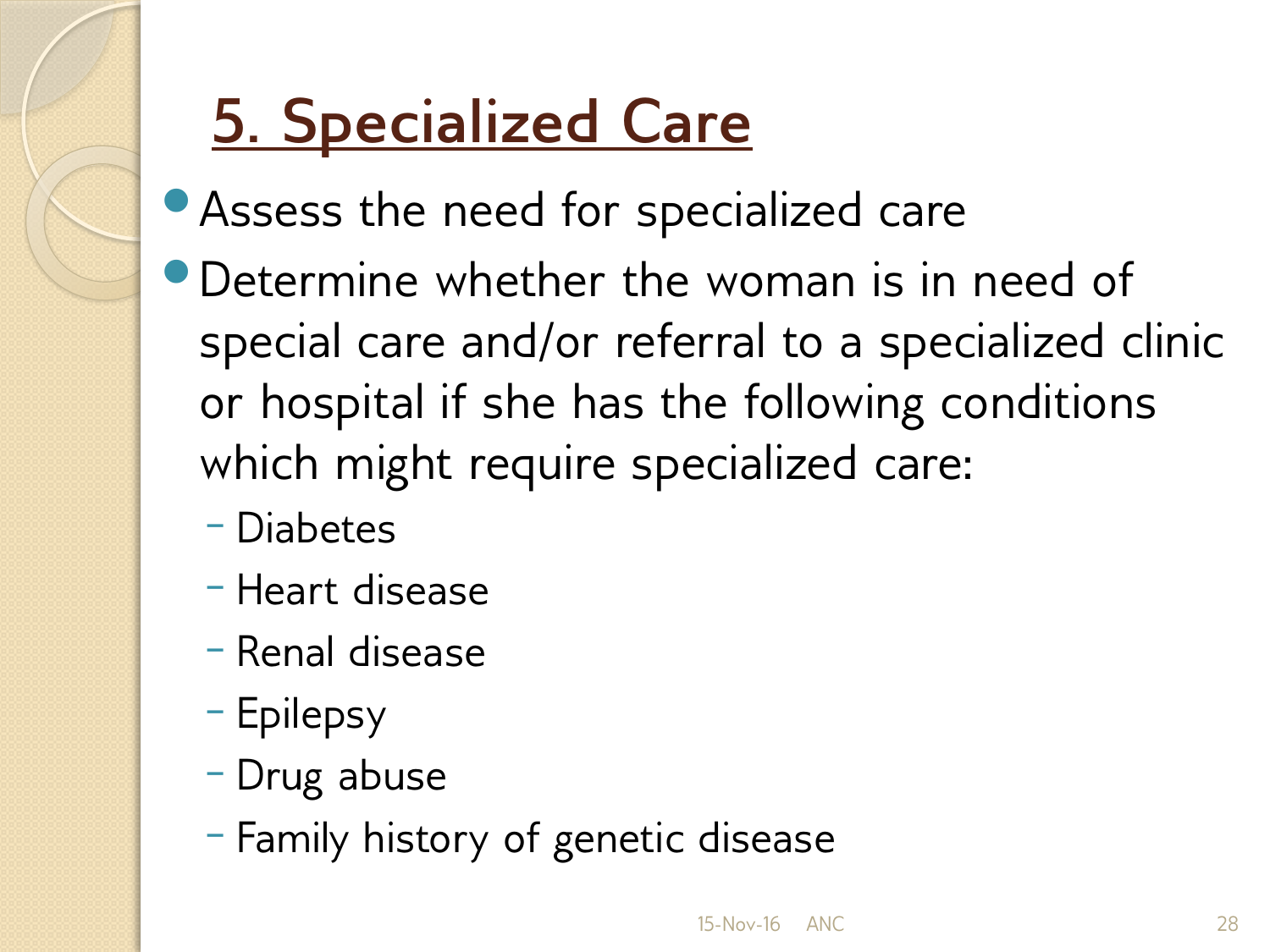

# 5. Specialized Care
Assess the need for specialized care
Determine whether the woman is in need of special care and/or referral to a specialized clinic or hospital if she has the following conditions which might require specialized care:
Diabetes
Heart disease
Renal disease
Epilepsy
Drug abuse
Family history of genetic disease
15-Nov-16
ANC
28